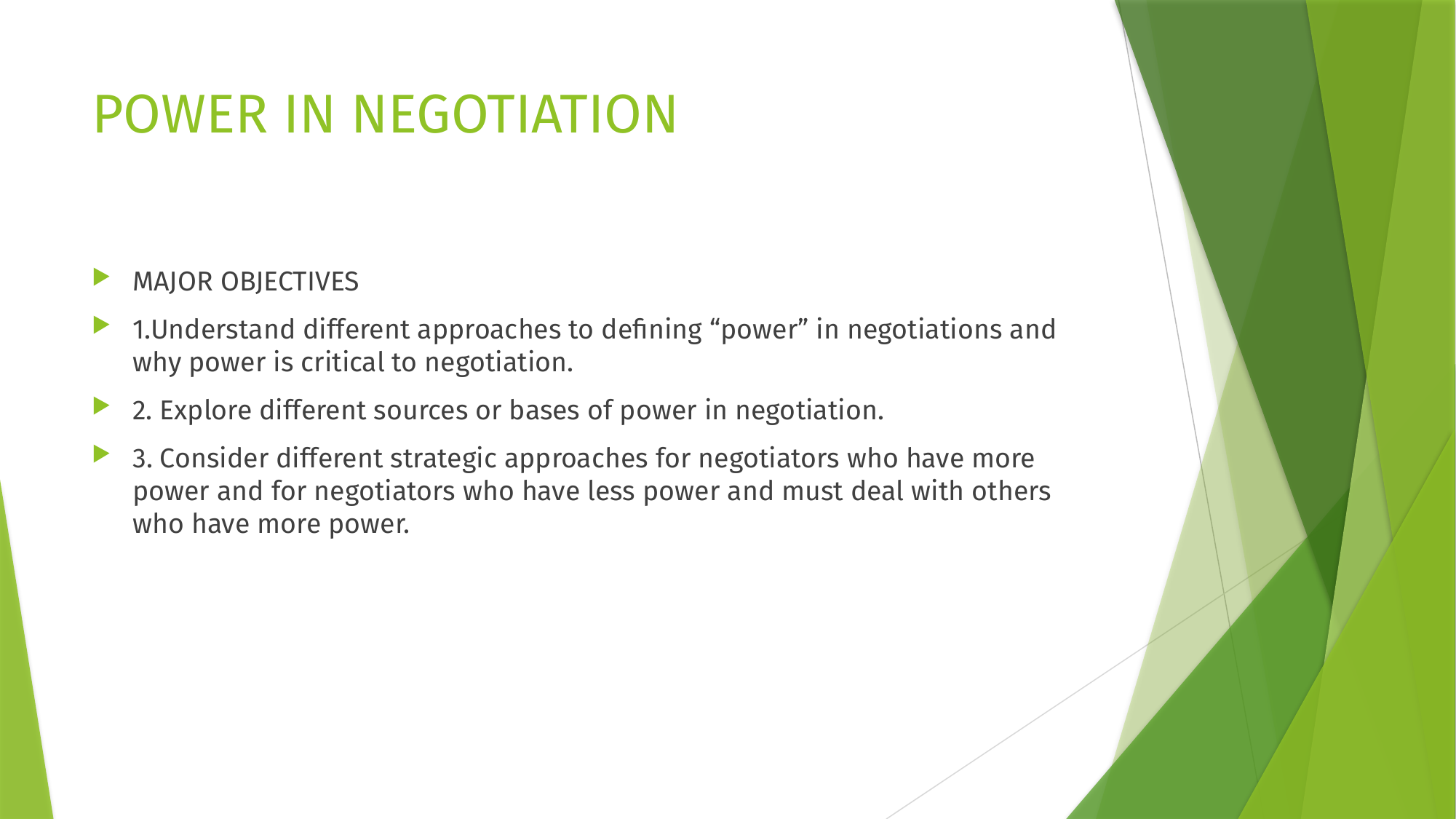

# POWER IN NEGOTIATION
MAJOR OBJECTIVES
1.Understand different approaches to defining “power” in negotiations and why power is critical to negotiation.
2. Explore different sources or bases of power in negotiation.
3. Consider different strategic approaches for negotiators who have more power and for negotiators who have less power and must deal with others who have more power.